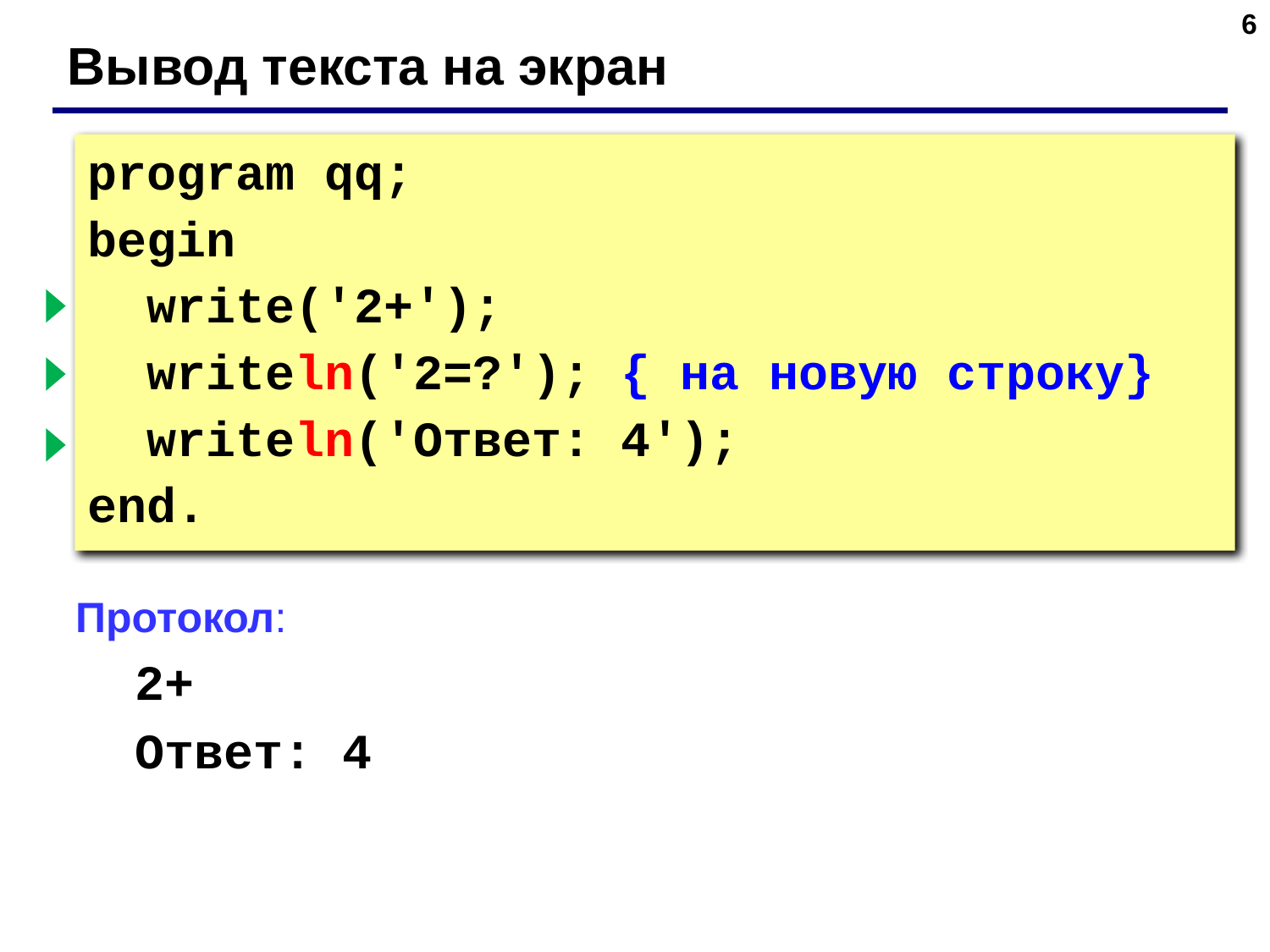

6
Вывод текста на экран

program qq;
begin
  write('2+');    { без перехода }
  writeln('2=?'); { на новую строку}
  writeln('Ответ: 4');
end.

Протокол:
  2+2=?
  Ответ: 4